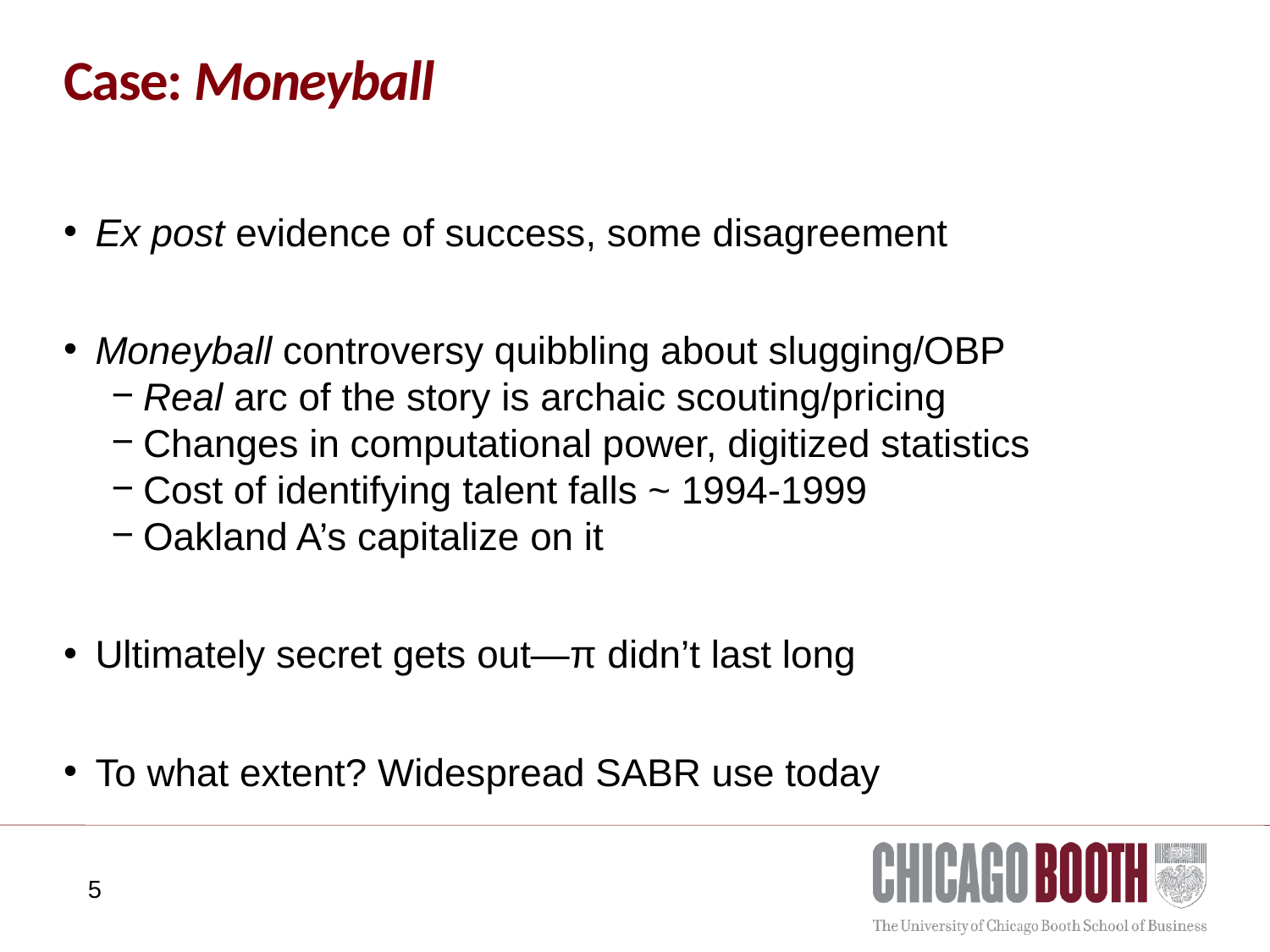

# Case: Moneyball
Ex post evidence of success, some disagreement

Moneyball controversy quibbling about slugging/OBP
Real arc of the story is archaic scouting/pricing
Changes in computational power, digitized statistics
Cost of identifying talent falls ~ 1994-1999
Oakland A’s capitalize on it

Ultimately secret gets out—π didn’t last long

To what extent? Widespread SABR use today